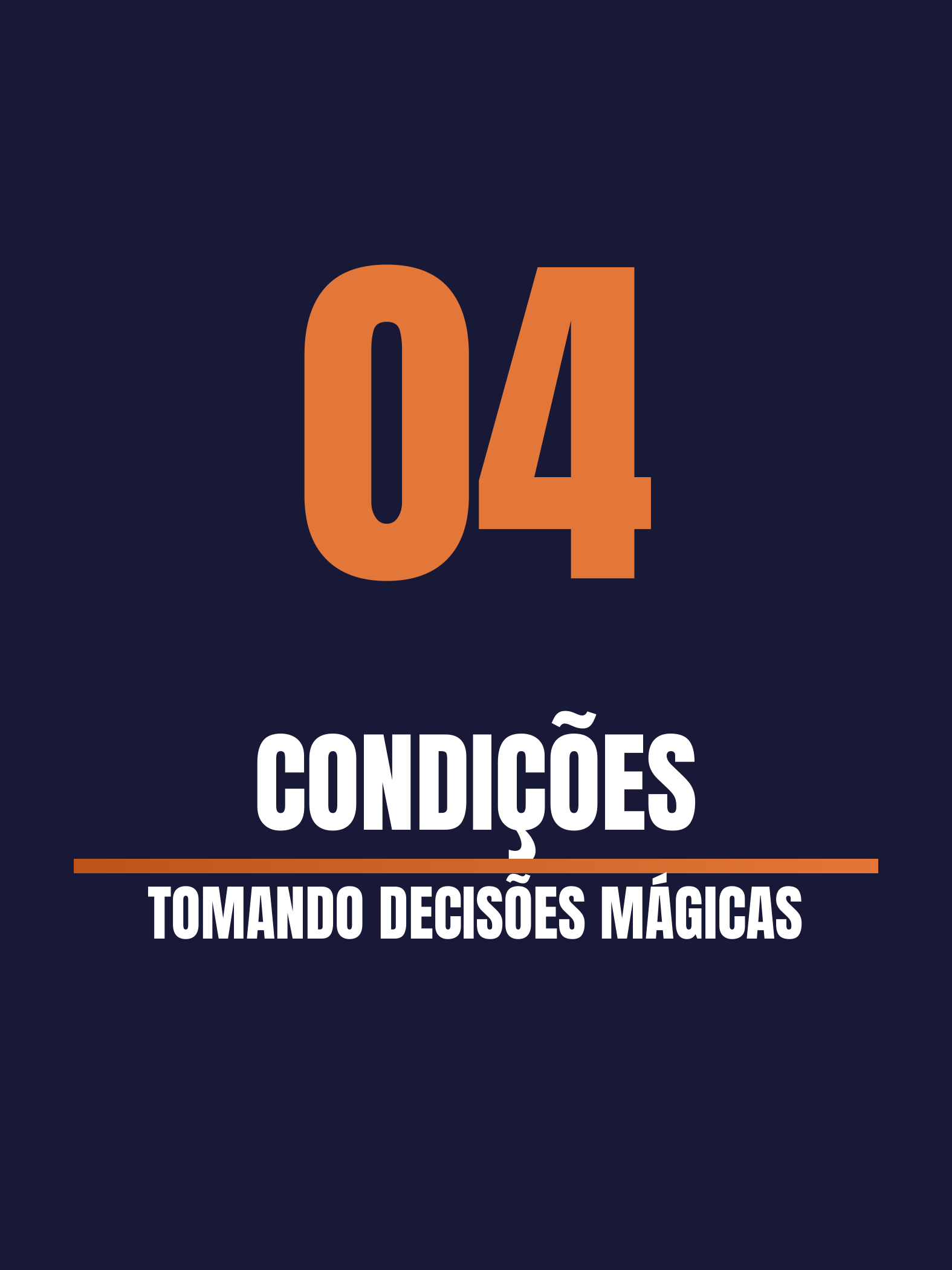

04
CONDIÇÕES

TOMANDO DECISÕES MÁGICAS
JavaScript e a Varinha do Código - PCSM
9